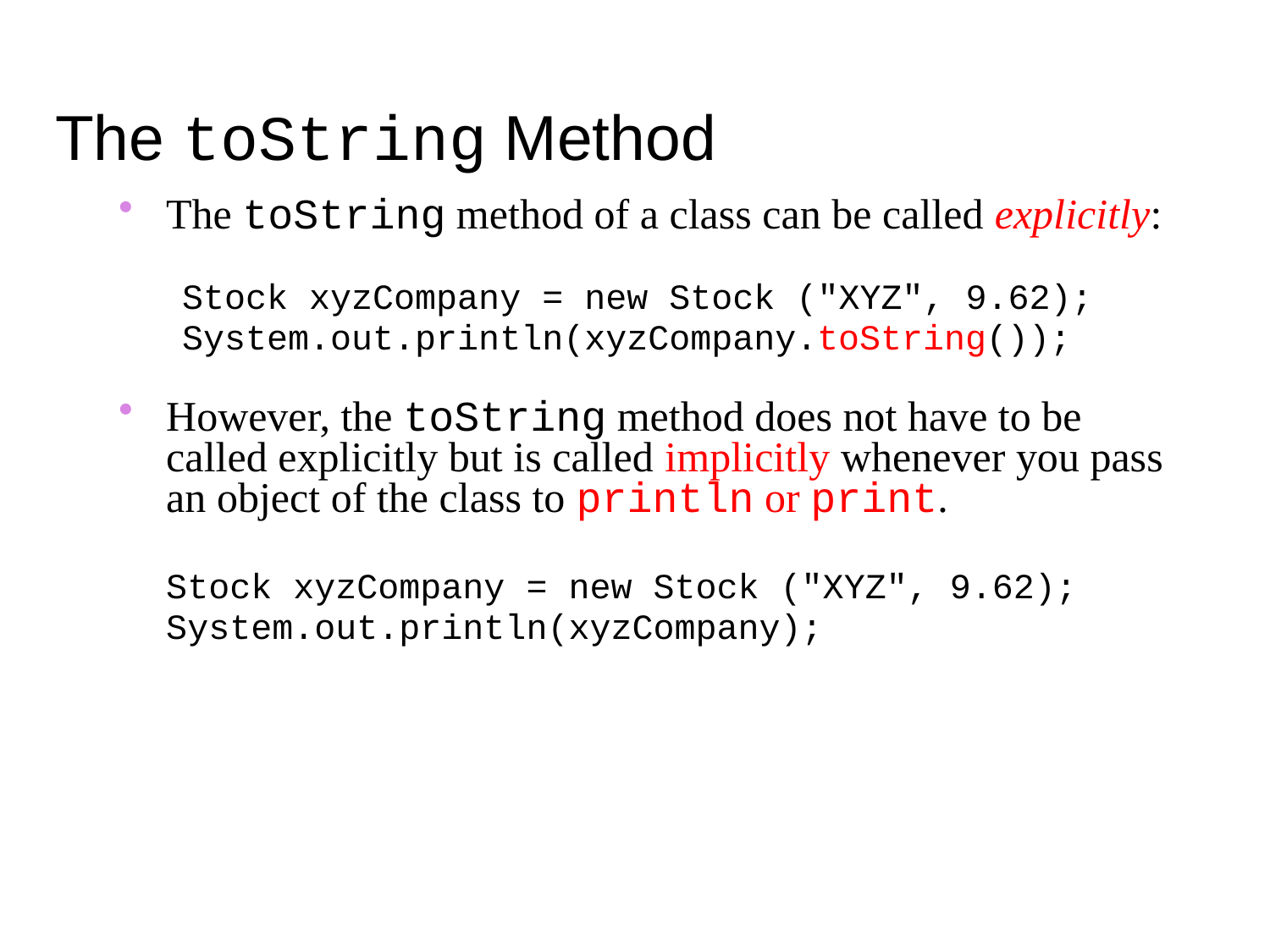

The toString Method
The toString method of a class can be called explicitly:
Stock xyzCompany = new Stock ("XYZ", 9.62);
System.out.println(xyzCompany.toString());

However, the toString method does not have to be called explicitly but is called implicitly whenever you pass an object of the class to println or print.
	Stock xyzCompany = new Stock ("XYZ", 9.62);
	System.out.println(xyzCompany);